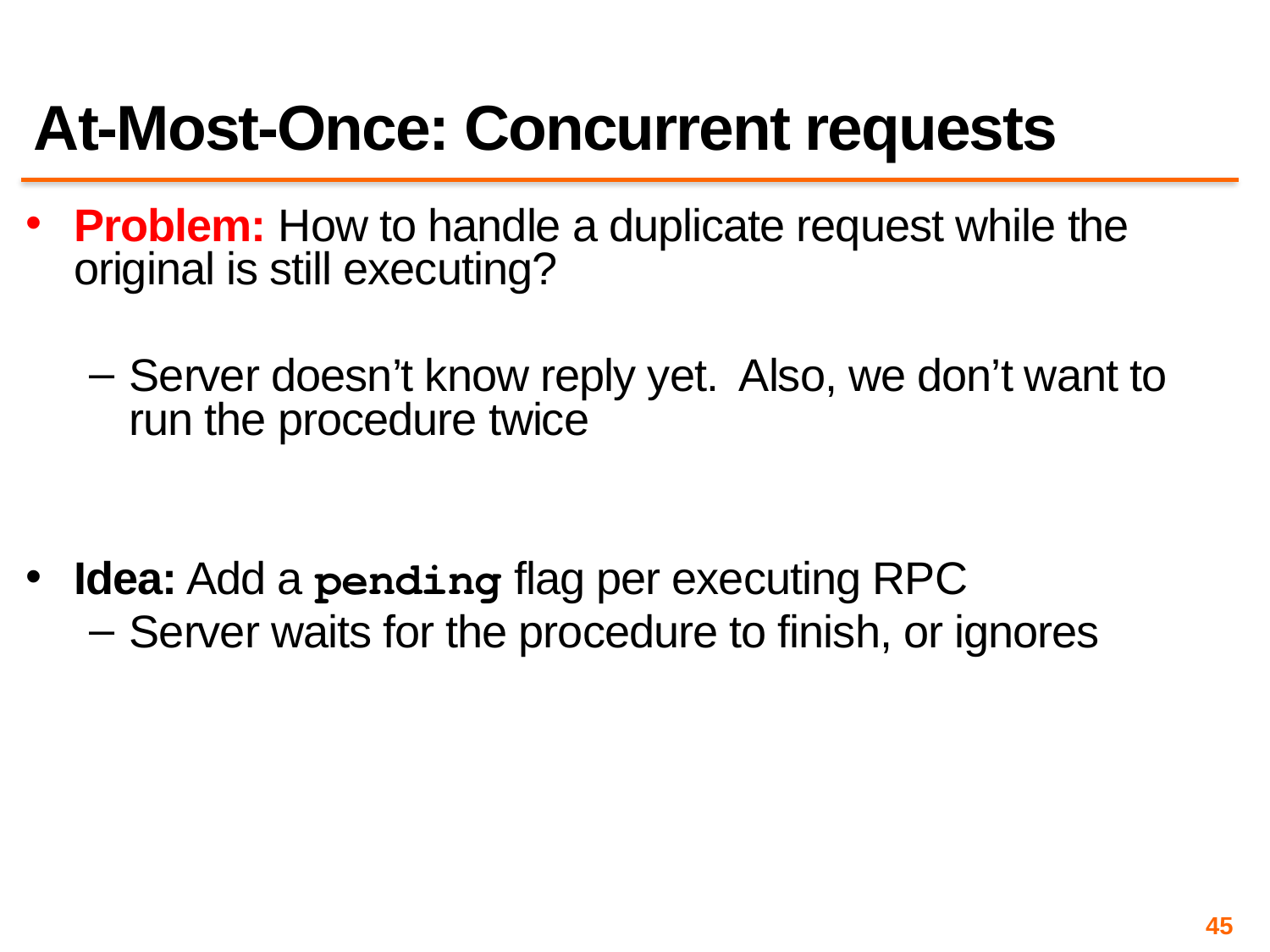

# At-Most-Once: Concurrent requests
Problem: How to handle a duplicate request while the original is still executing?

Server doesn’t know reply yet.  Also, we don’t want to run the procedure twice

Idea: Add a pending flag per executing RPC
Server waits for the procedure to finish, or ignores
45